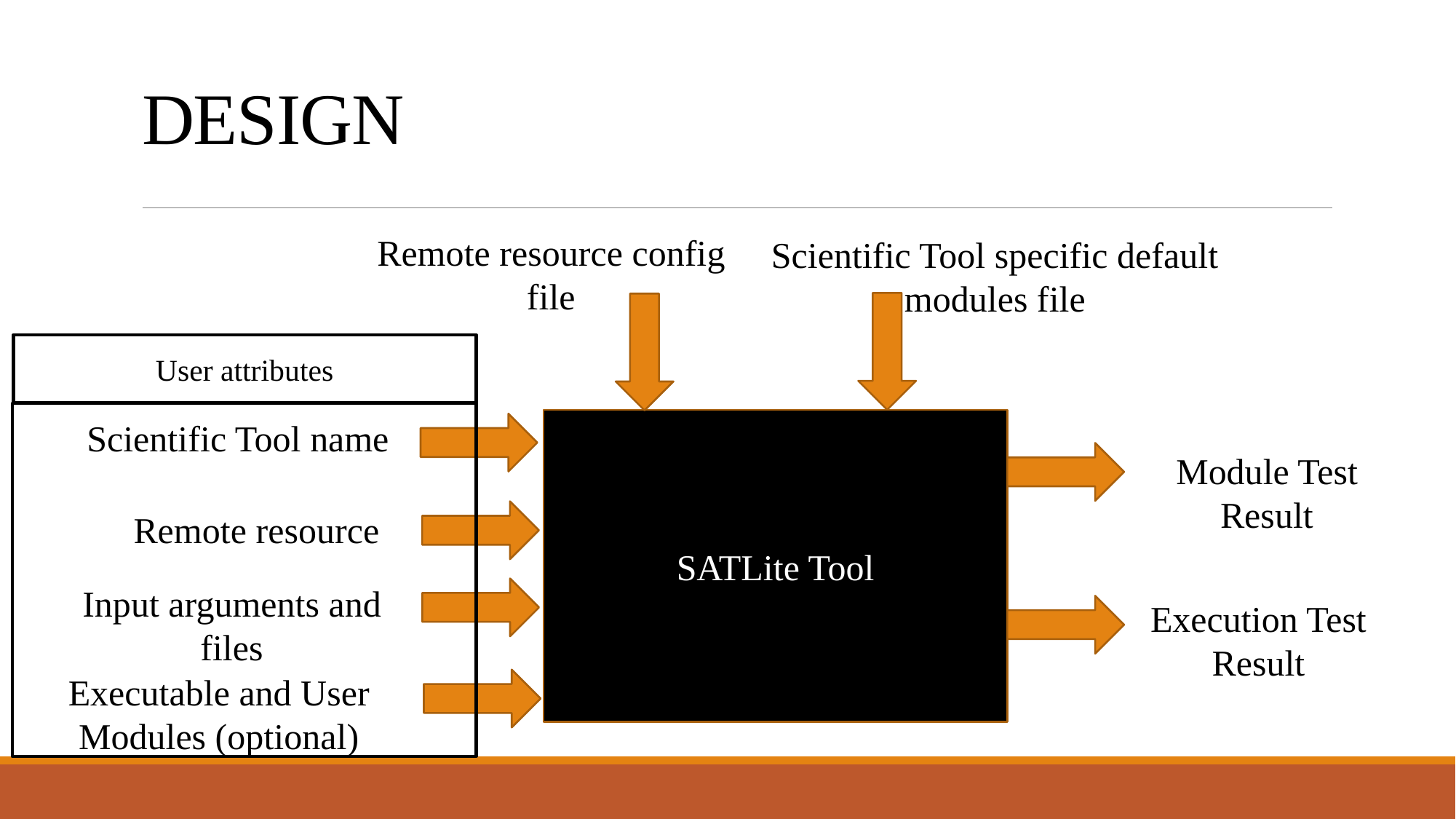

# DESIGN
Remote resource config file
Scientific Tool specific default modules file

User attributes

Scientific Tool name
SATLite Tool

Module Test Result

Remote resource

Input arguments and files

Execution Test Result

Executable and User Modules (optional)